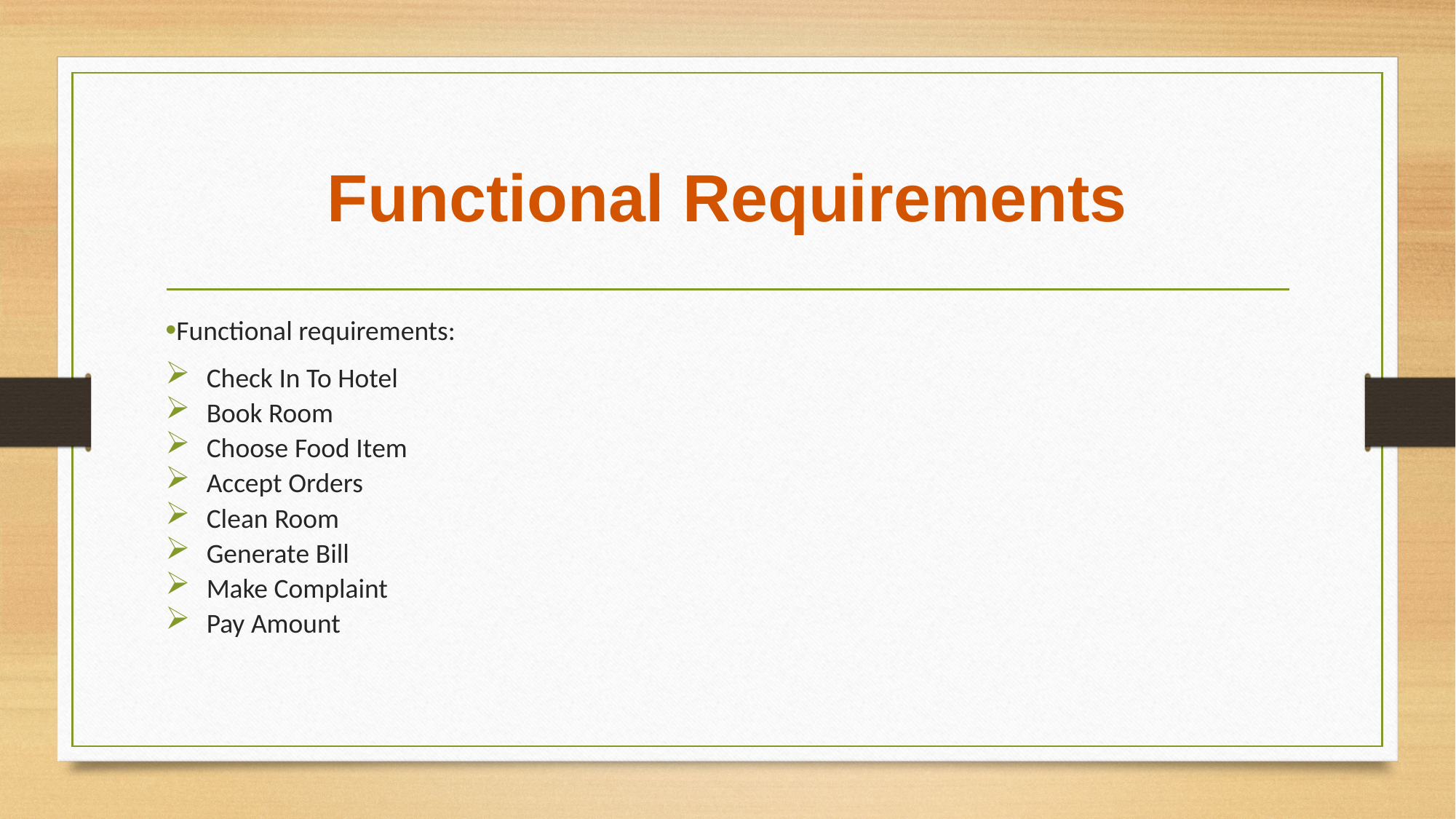

# Functional Requirements
Functional requirements:
Check In To Hotel
Book Room
Choose Food Item
Accept Orders
Clean Room
Generate Bill
Make Complaint
Pay Amount